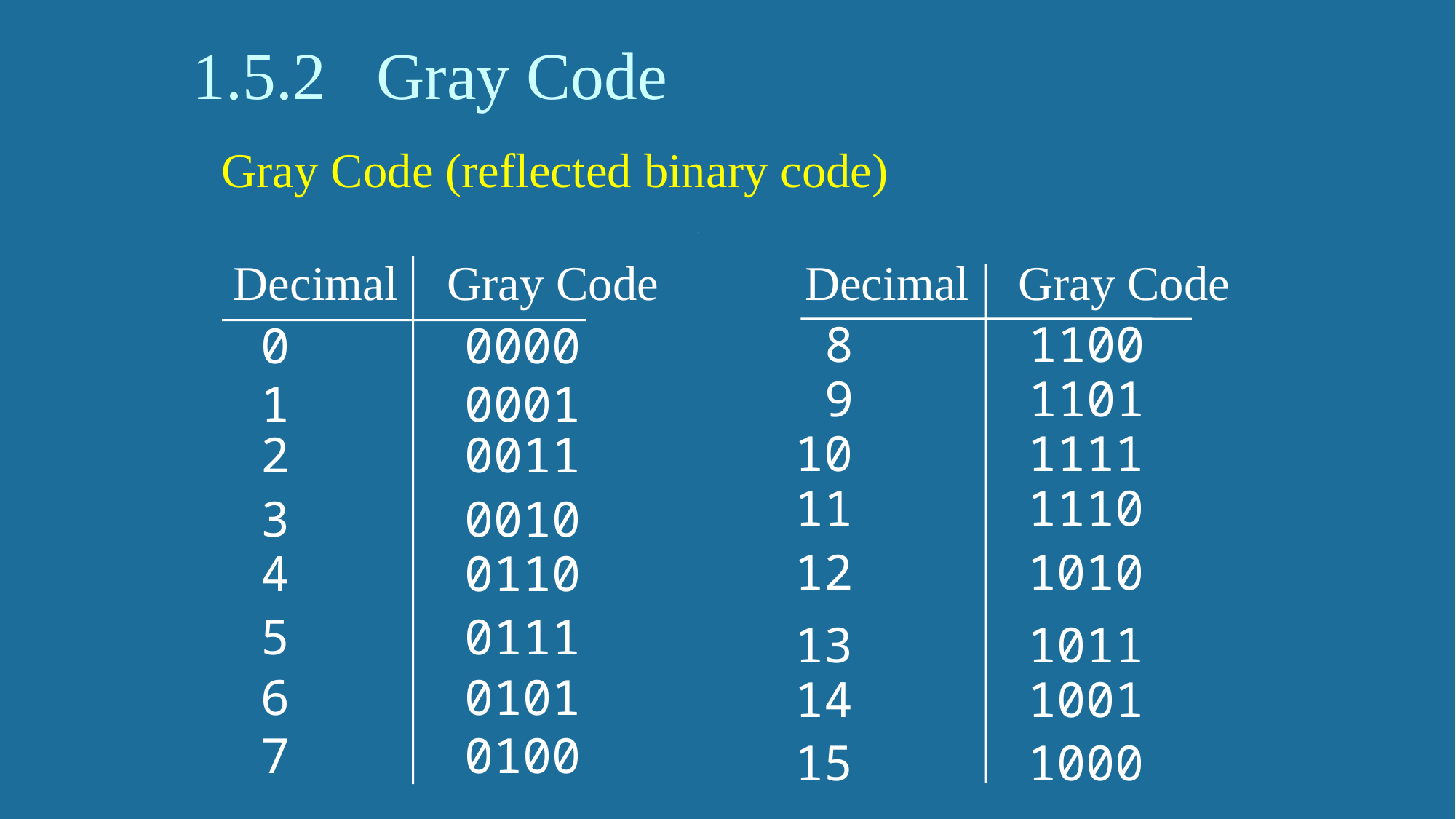

# 1.5.2   Gray Code
 Gray Code (reflected binary code)

  Decimal    Gray Code            Decimal    Gray Code

8      1100
0      0000

9      1101
1      0001
10      1111
2      0011
11      1110
3      0010
12      1010
4      0110
5      0111
13      1011
6      0101
14      1001
7      0100
15      1000